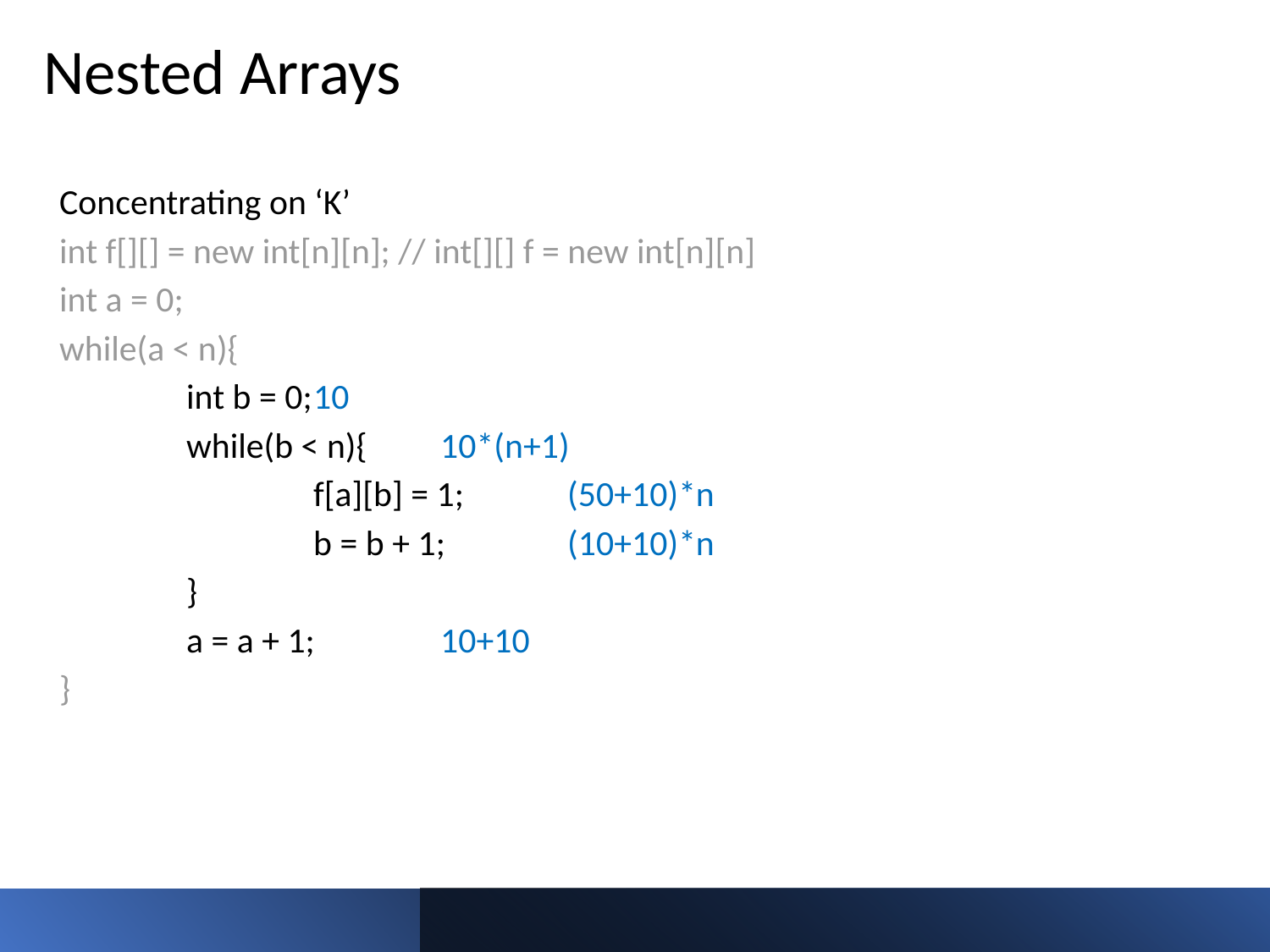

# Nested Arrays
Concentrating on ‘K’
int f[][] = new int[n][n]; // int[][] f = new int[n][n]
int a = 0;
while(a < n){
	int b = 0;	10
	while(b < n){	10*(n+1)
		f[a][b] = 1;	(50+10)*n
		b = b + 1;	(10+10)*n
	}
	a = a + 1;	10+10
}